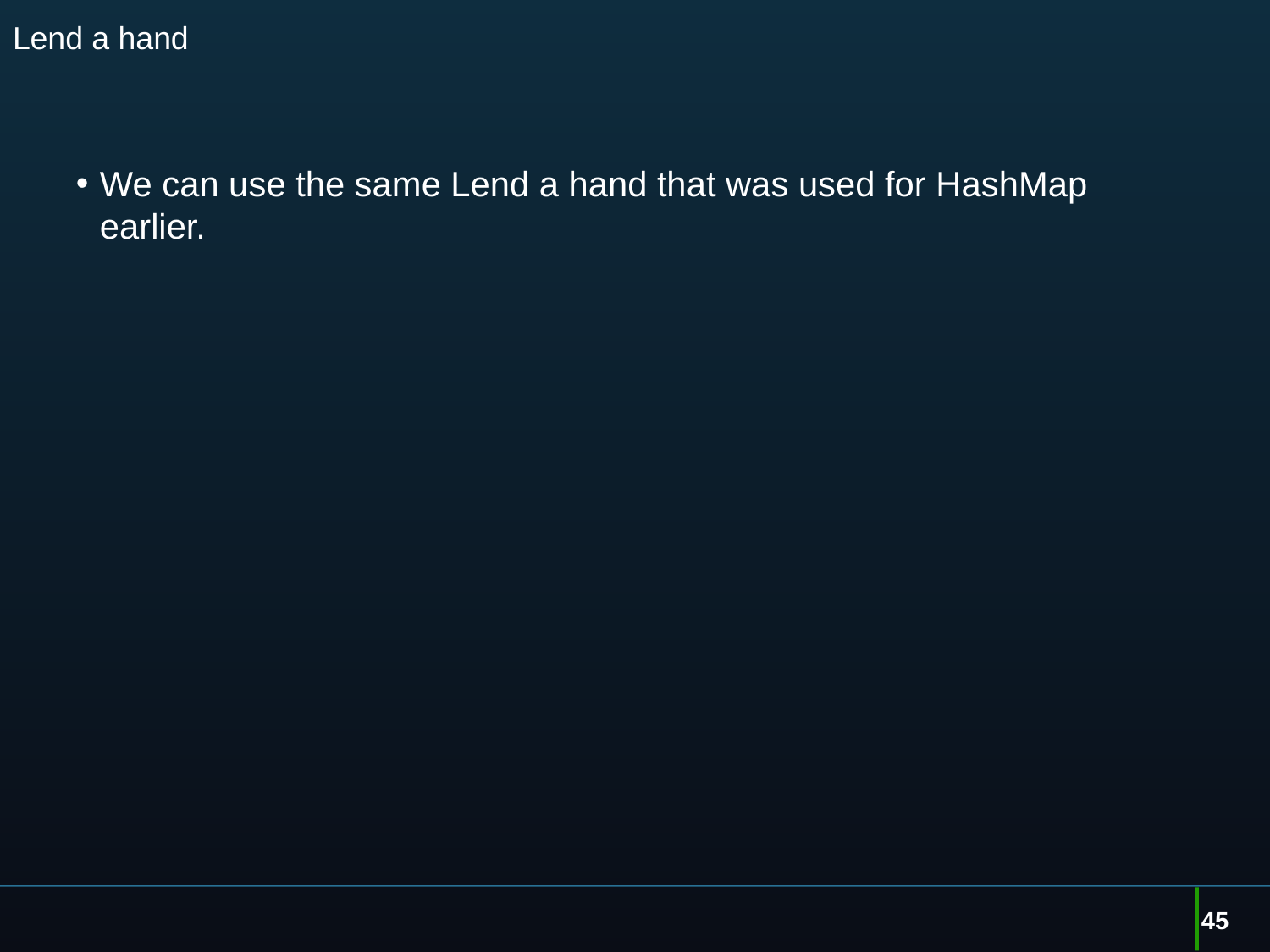

# Lend a hand
We can use the same Lend a hand that was used for HashMap earlier.

45